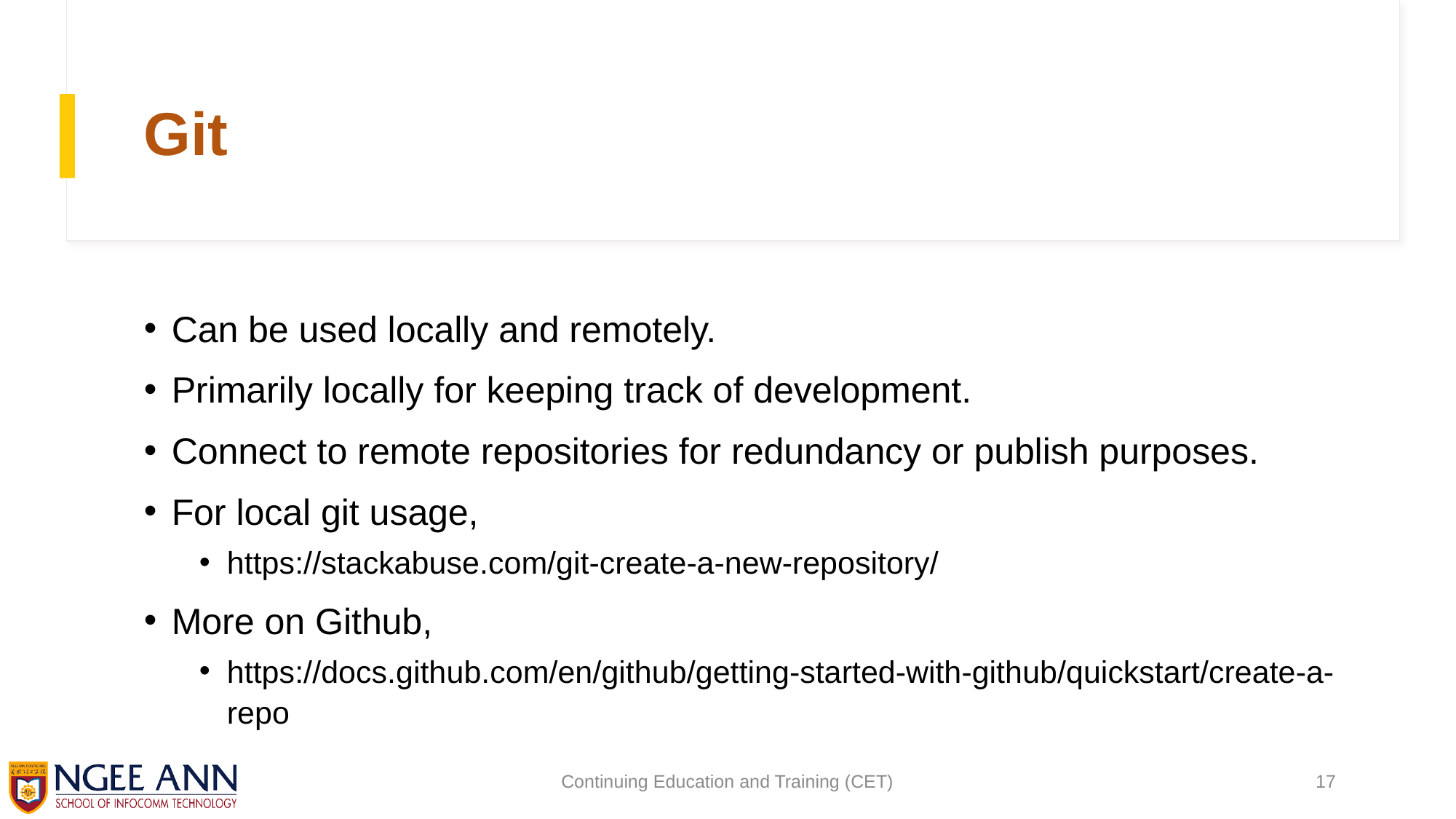

# Git
Can be used locally and remotely.
Primarily locally for keeping track of development.
Connect to remote repositories for redundancy or publish purposes.
For local git usage,
https://stackabuse.com/git-create-a-new-repository/
More on Github,
https://docs.github.com/en/github/getting-started-with-github/quickstart/create-a-repo

Continuing Education and Training (CET)
17